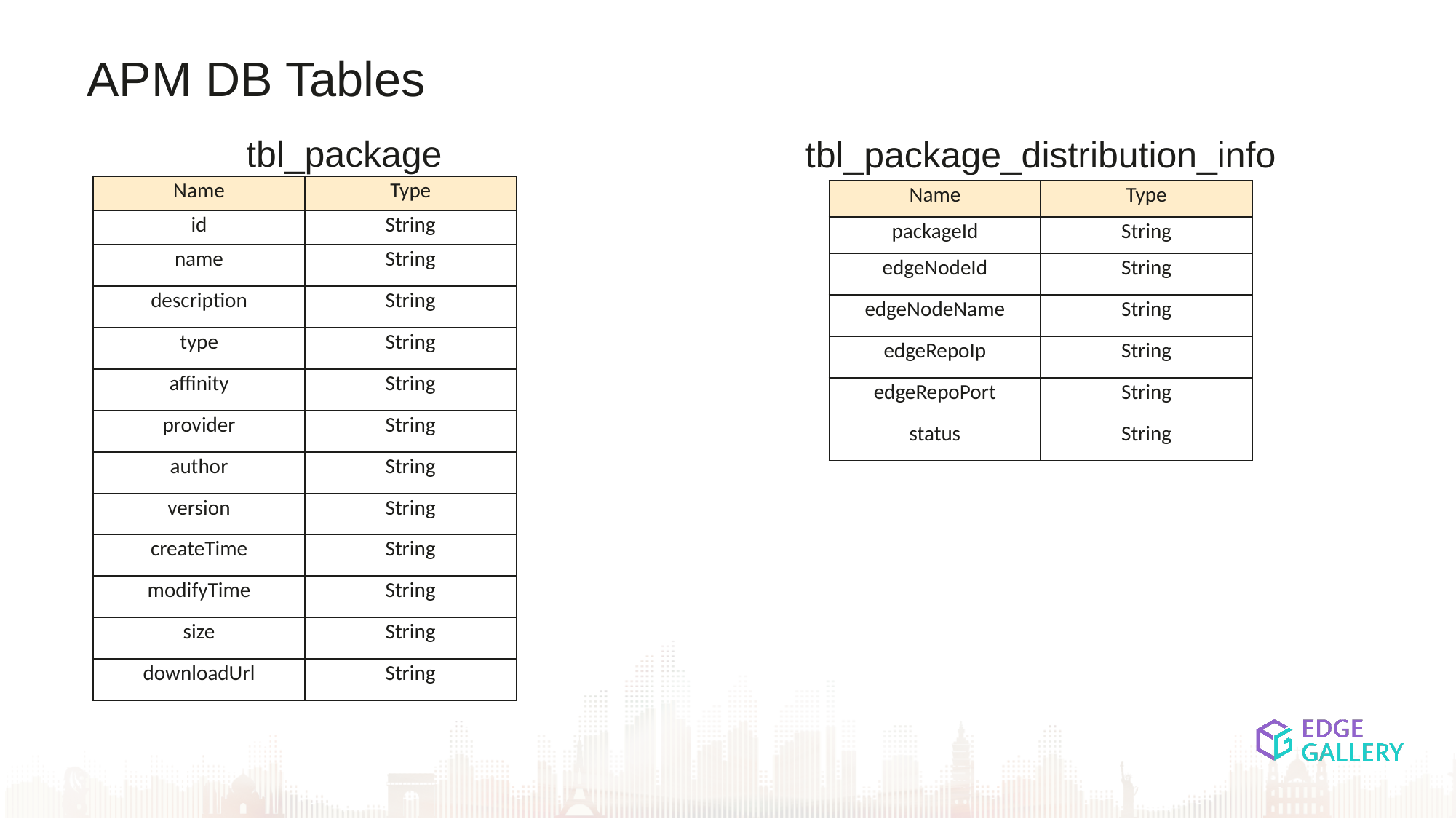

APM DB Tables
tbl_package
tbl_package_distribution_info
| Name | Type |
| --- | --- |
| id | String |
| name | String |
| description | String |
| type | String |
| affinity | String |
| provider | String |
| author | String |
| version | String |
| createTime | String |
| modifyTime | String |
| size | String |
| downloadUrl | String |
| Name | Type |
| --- | --- |
| packageId | String |
| edgeNodeId | String |
| edgeNodeName | String |
| edgeRepoIp | String |
| edgeRepoPort | String |
| status | String |